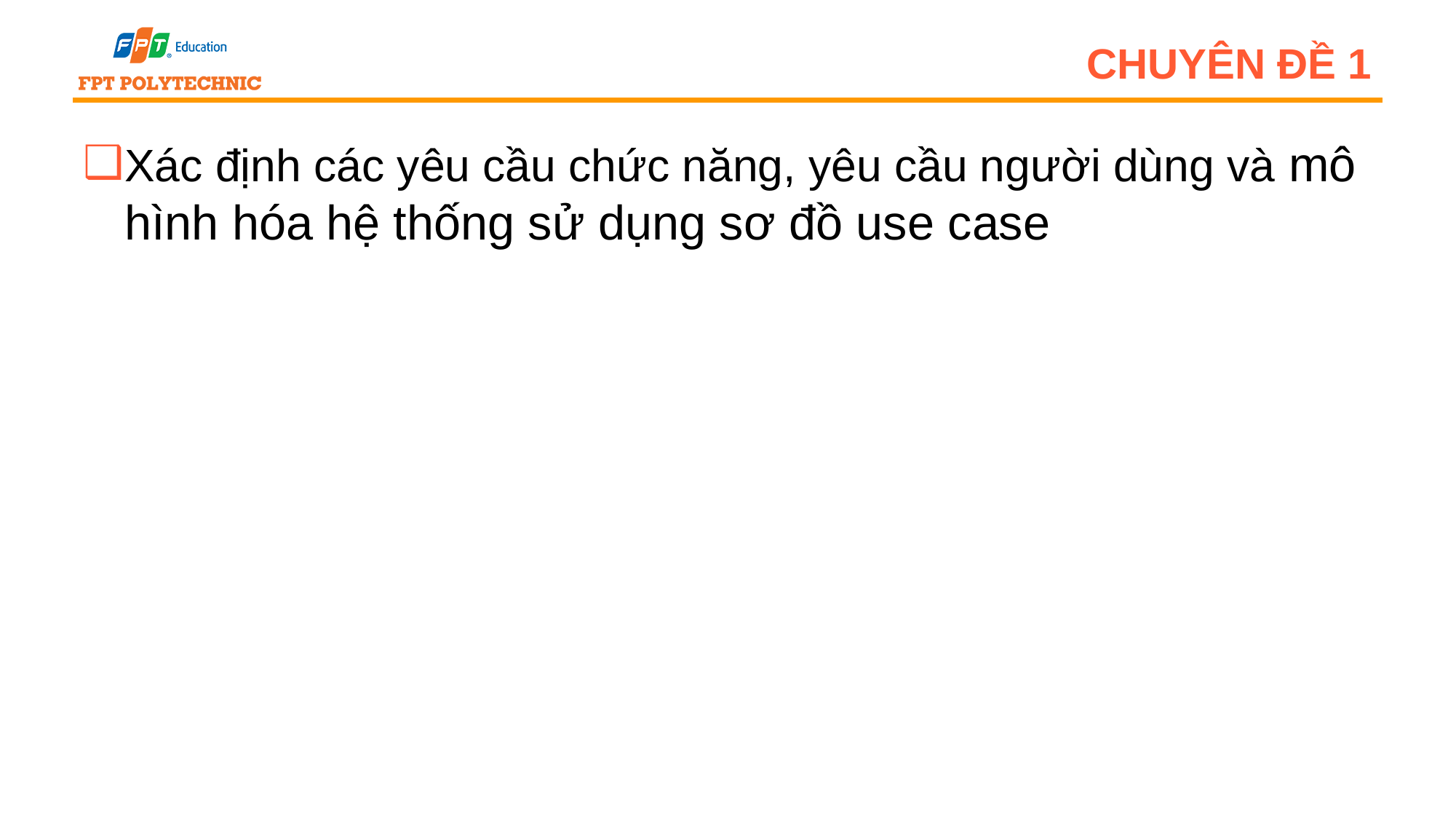

# Chuyên đề 1
Xác định các yêu cầu chức năng, yêu cầu người dùng và mô hình hóa hệ thống sử dụng sơ đồ use case